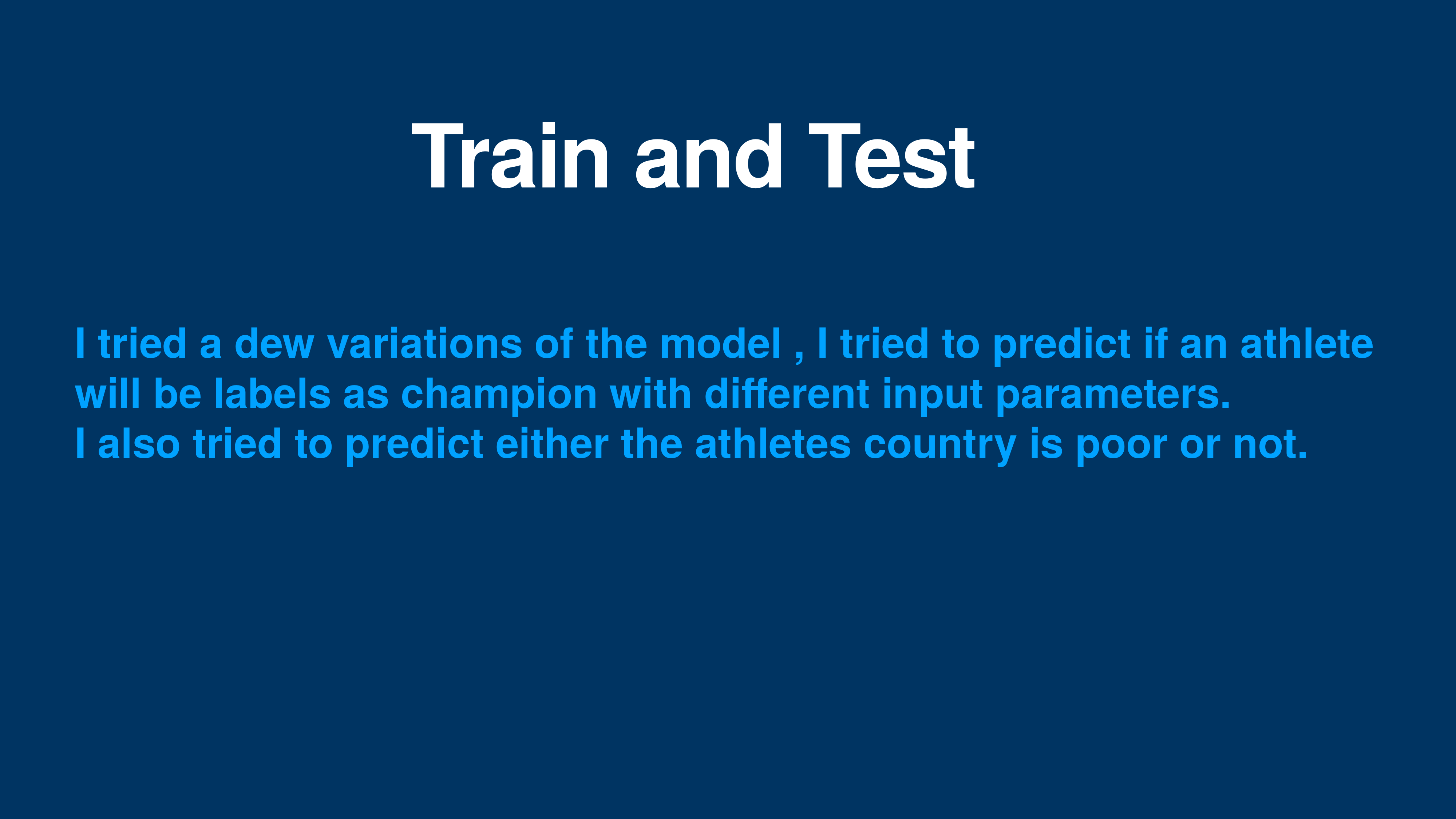

# Train and Test
I tried a dew variations of the model , I tried to predict if an athlete will be labels as champion with different input parameters.
I also tried to predict either the athletes country is poor or not.